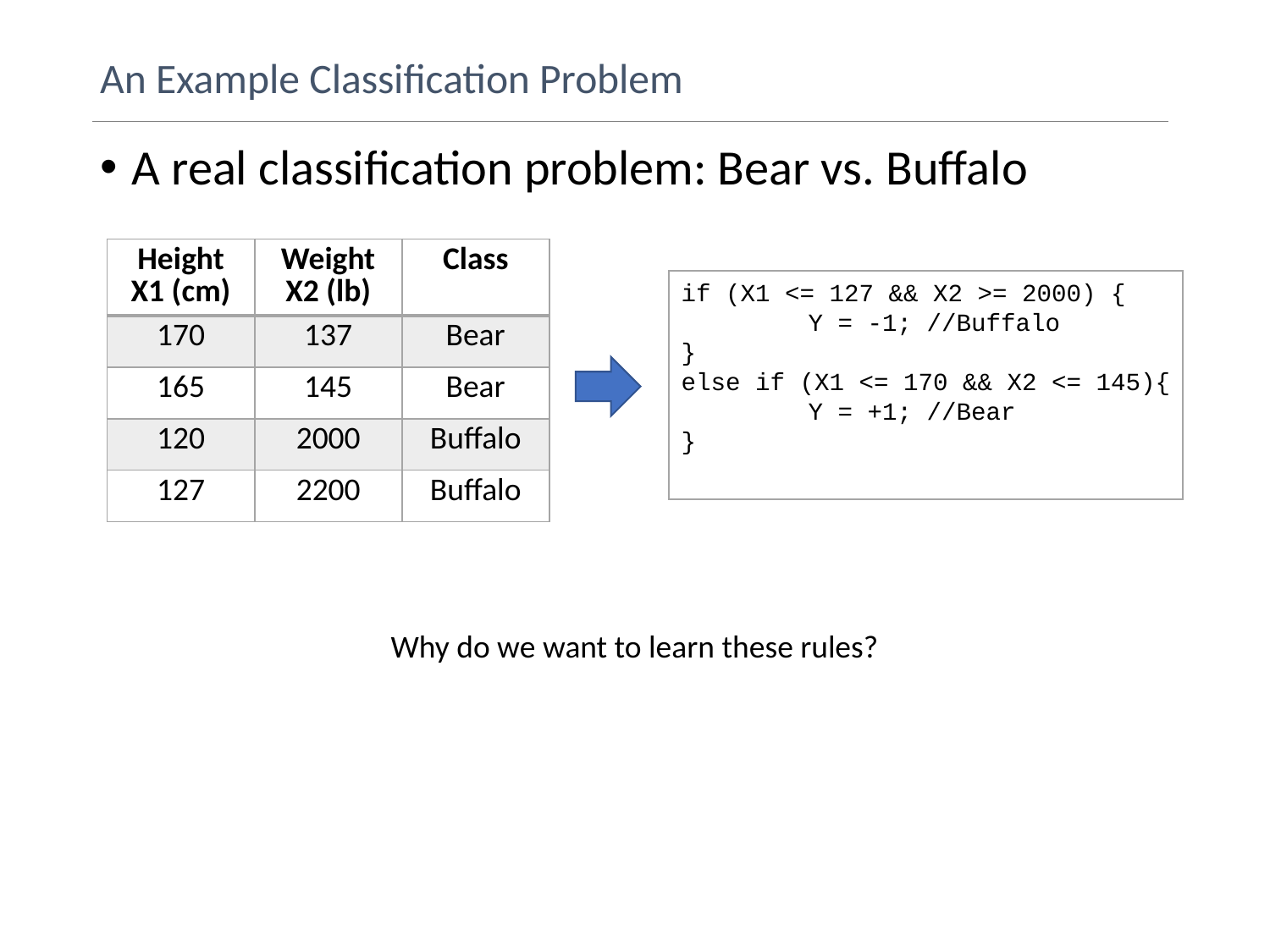

# An Example Classification Problem
A real classification problem: Bear vs. Buffalo

| Height X1 (cm) | Weight X2 (lb) | Class |
| --- | --- | --- |
| 170 | 137 | Bear |
| 165 | 145 | Bear |
| 120 | 2000 | Buffalo |
| 127 | 2200 | Buffalo |
if (X1 <= 127 && X2 >= 2000) {
	Y = -1; //Buffalo
}
else if (X1 <= 170 && X2 <= 145){
	Y = +1; //Bear
}

Why do we want to learn these rules?